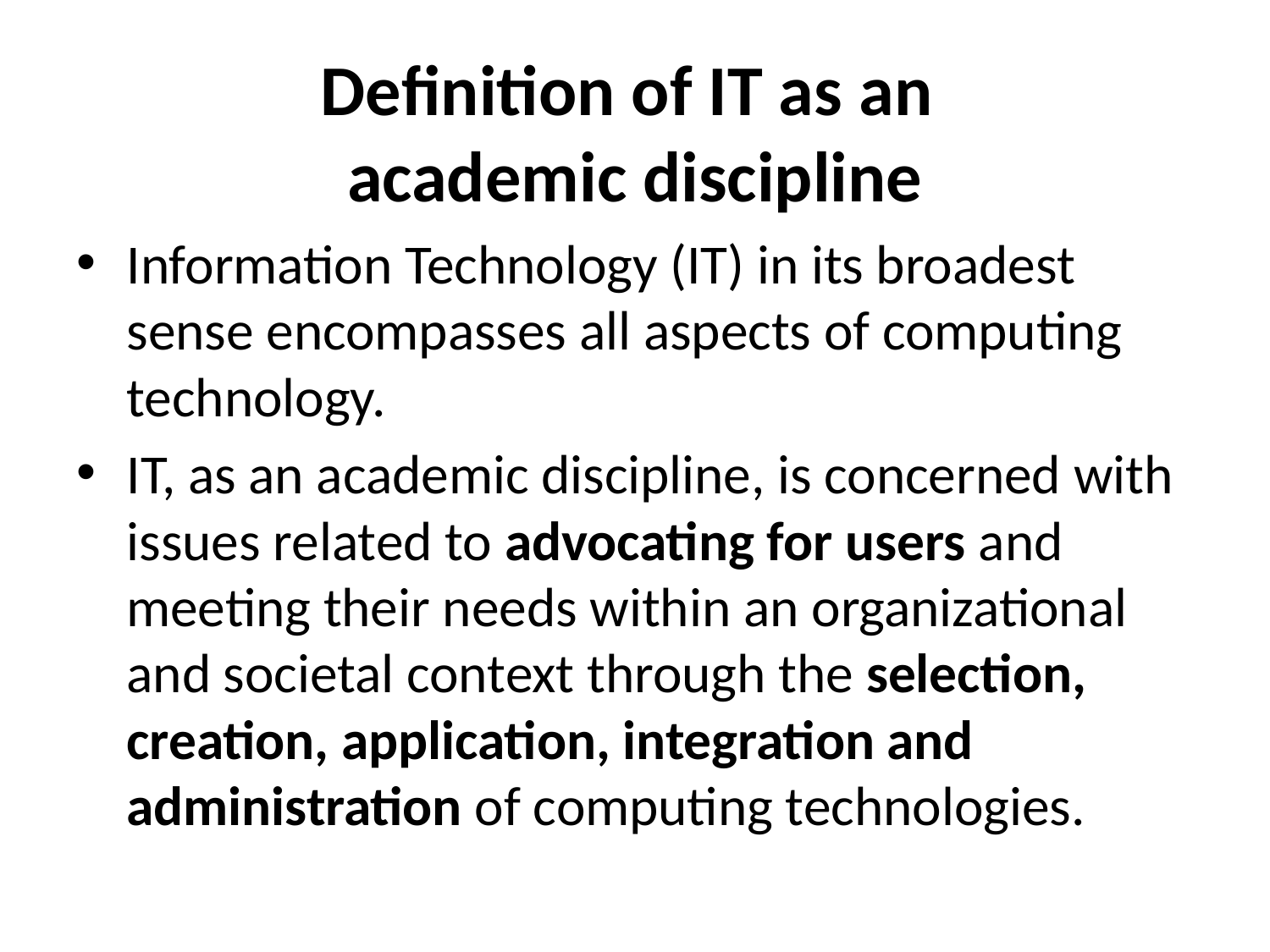

# Definition of IT as an academic discipline
Information Technology (IT) in its broadest sense encompasses all aspects of computing technology.
IT, as an academic discipline, is concerned with issues related to advocating for users and meeting their needs within an organizational and societal context through the selection, creation, application, integration and administration of computing technologies.